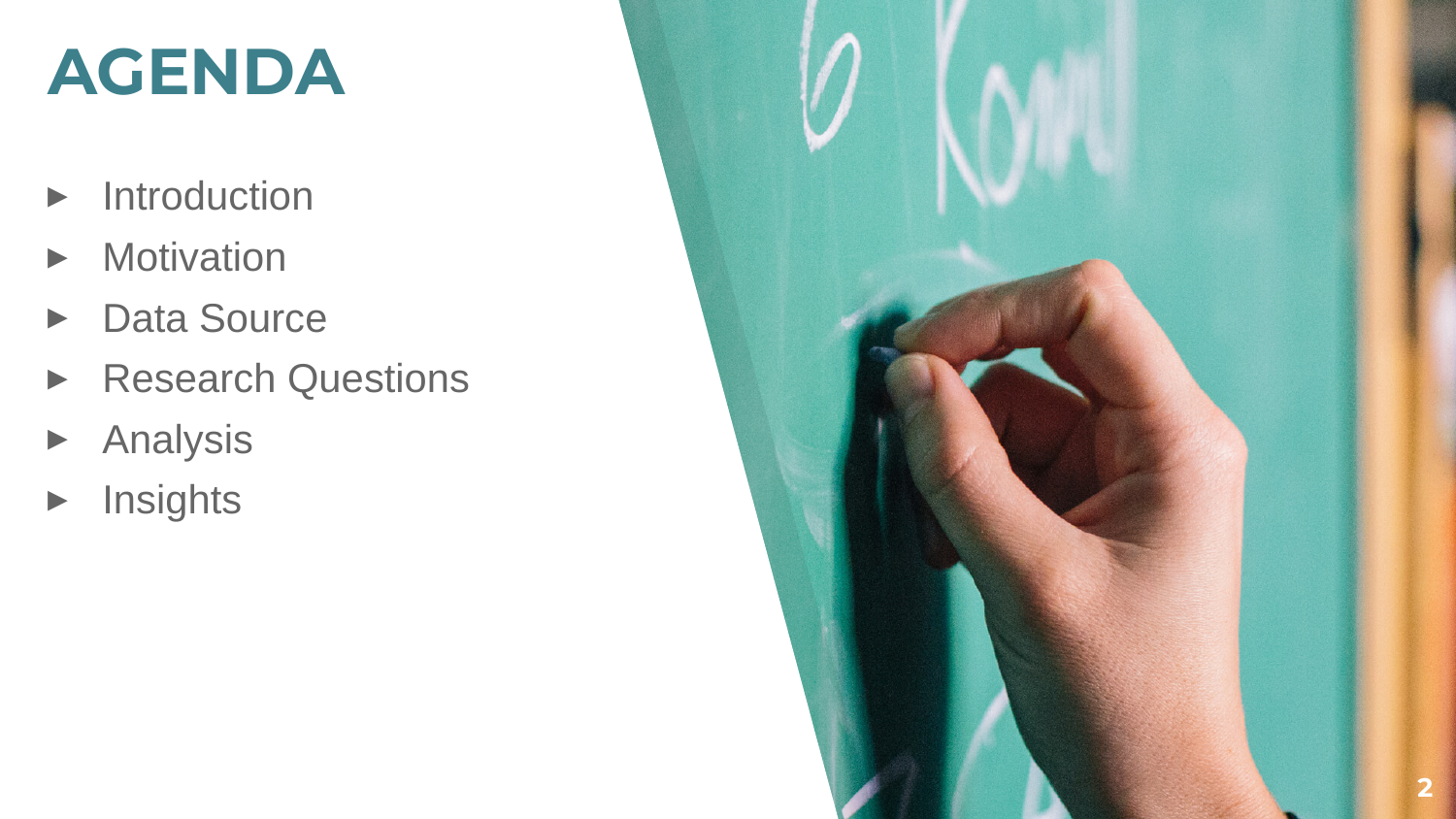

# AGENDA
Introduction
Motivation
Data Source
Research Questions
Analysis
Insights
2